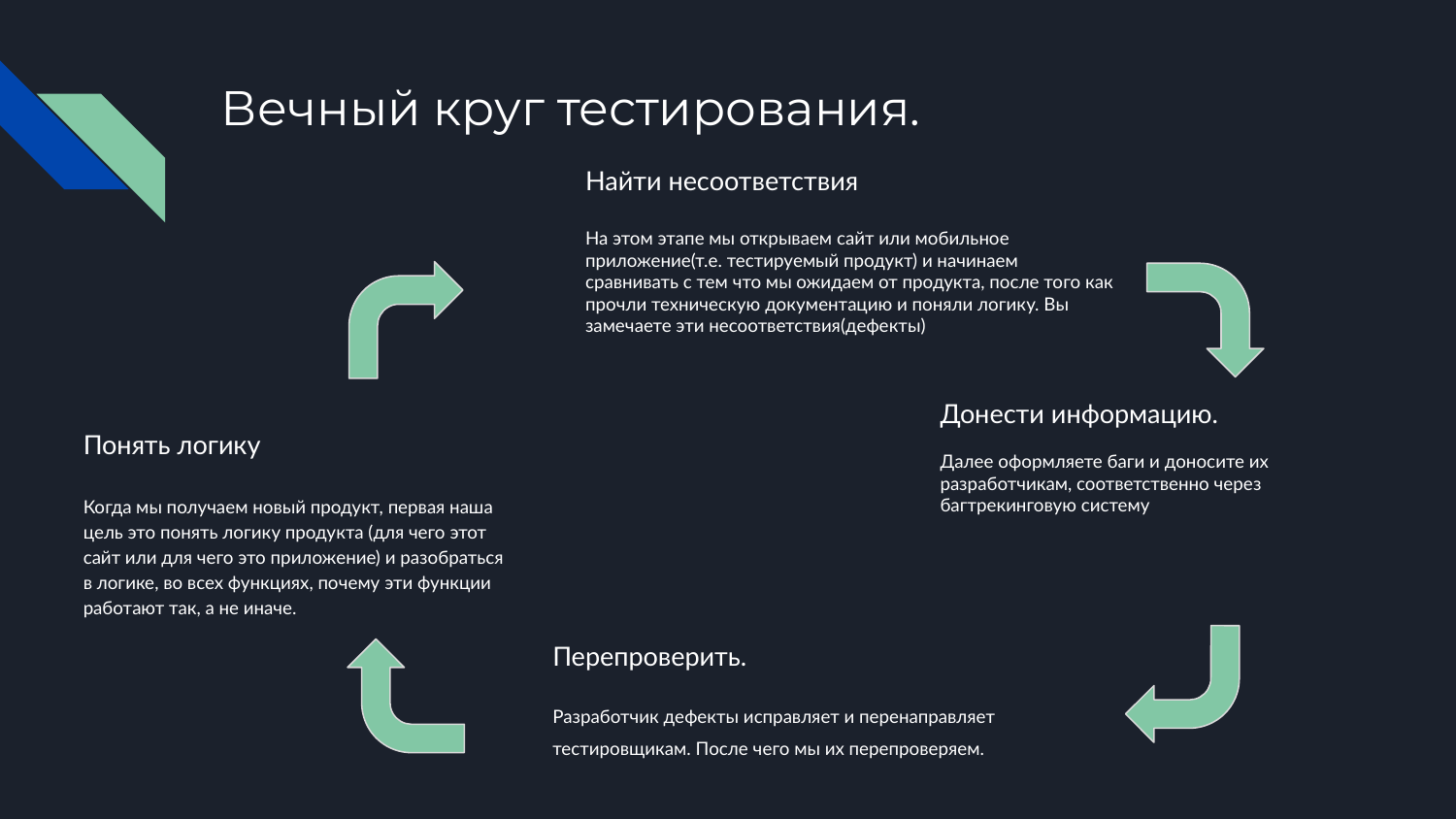

# Вечный круг тестирования.
Найти несоответствия

На этом этапе мы открываем сайт или мобильное приложение(т.е. тестируемый продукт) и начинаем сравнивать с тем что мы ожидаем от продукта, после того как прочли техническую документацию и поняли логику. Вы замечаете эти несоответствия(дефекты)

Донести информацию.

Далее оформляете баги и доносите их разработчикам, соответственно через багтрекинговую систему
Понять логику
Когда мы получаем новый продукт, первая наша цель это понять логику продукта (для чего этот сайт или для чего это приложение) и разобраться в логике, во всех функциях, почему эти функции работают так, а не иначе.
Перепроверить.

Разработчик дефекты исправляет и перенаправляет тестировщикам. После чего мы их перепроверяем.